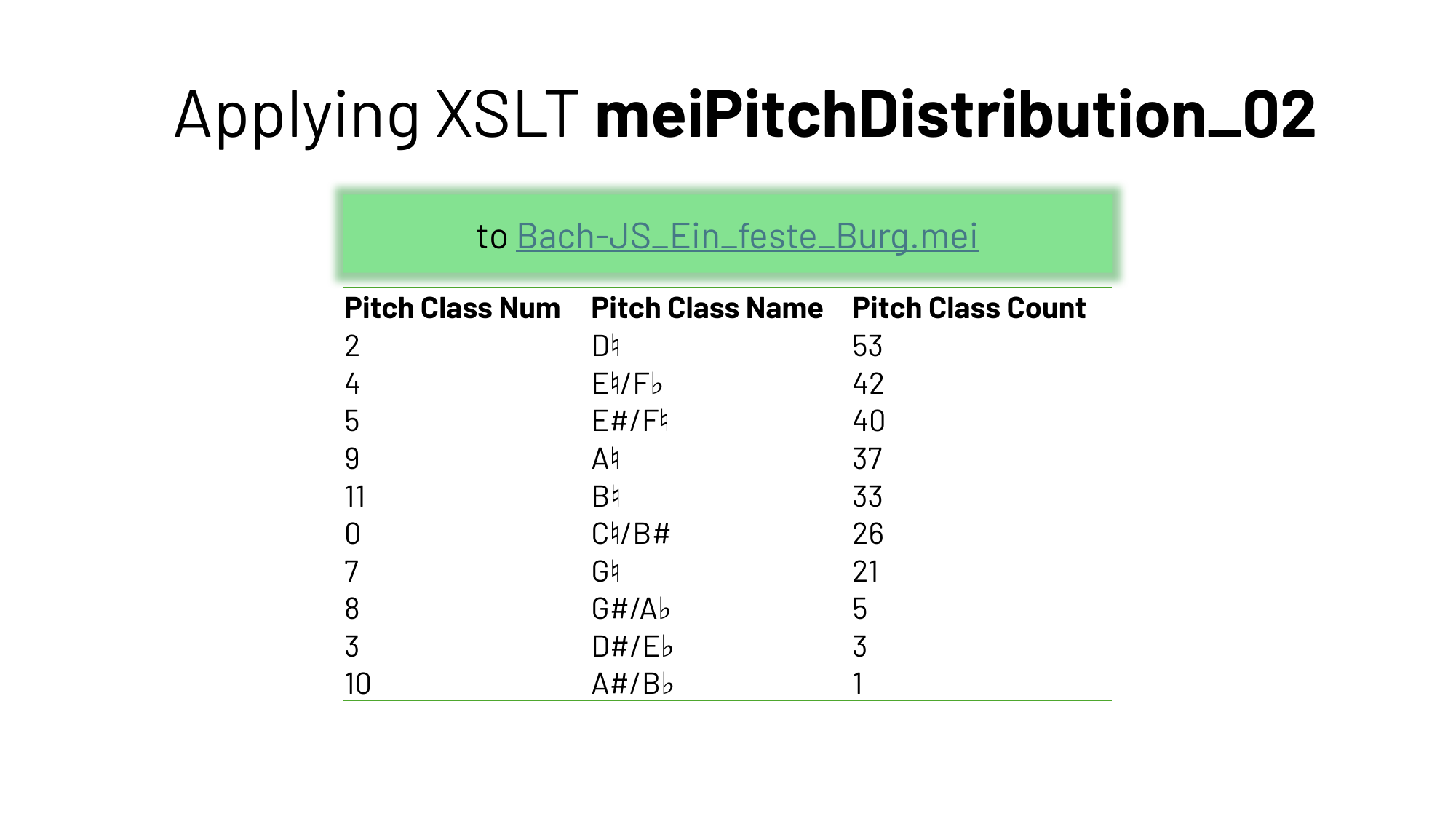

Applying XSLT meiPitchDistribution_02
to Bach-JS_Ein_feste_Burg.mei
| Pitch Class Num | Pitch Class Name | Pitch Class Count |
| --- | --- | --- |
| 2 | D♮ | 53 |
| 4 | E♮/F♭ | 42 |
| 5 | E#/F♮ | 40 |
| 9 | A♮ | 37 |
| 11 | B♮ | 33 |
| 0 | C♮/B# | 26 |
| 7 | G♮ | 21 |
| 8 | G#/A♭ | 5 |
| 3 | D#/E♭ | 3 |
| 10 | A#/B♭ | 1 |